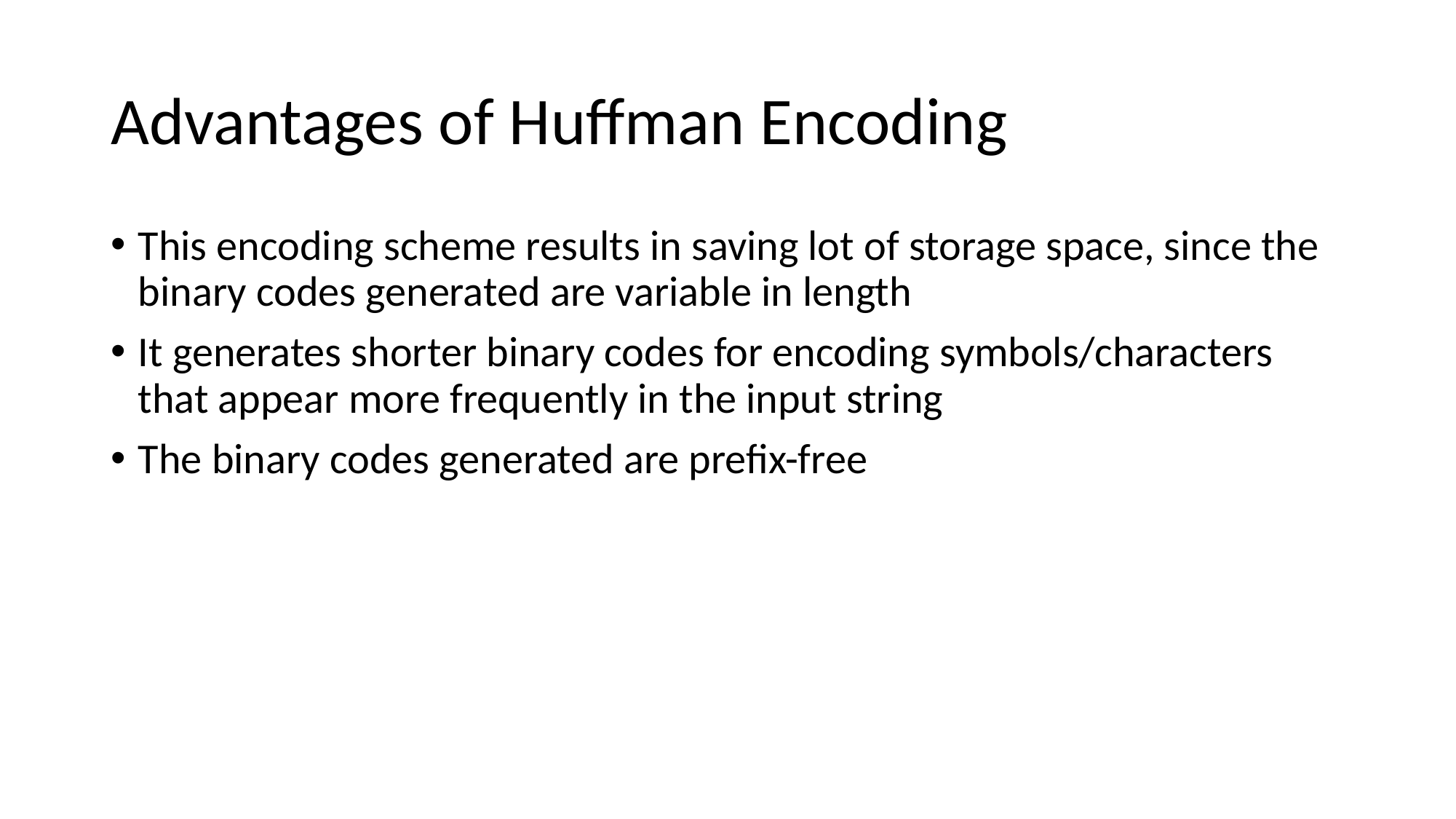

# Advantages of Huffman Encoding
This encoding scheme results in saving lot of storage space, since the binary codes generated are variable in length
It generates shorter binary codes for encoding symbols/characters that appear more frequently in the input string
The binary codes generated are prefix-free